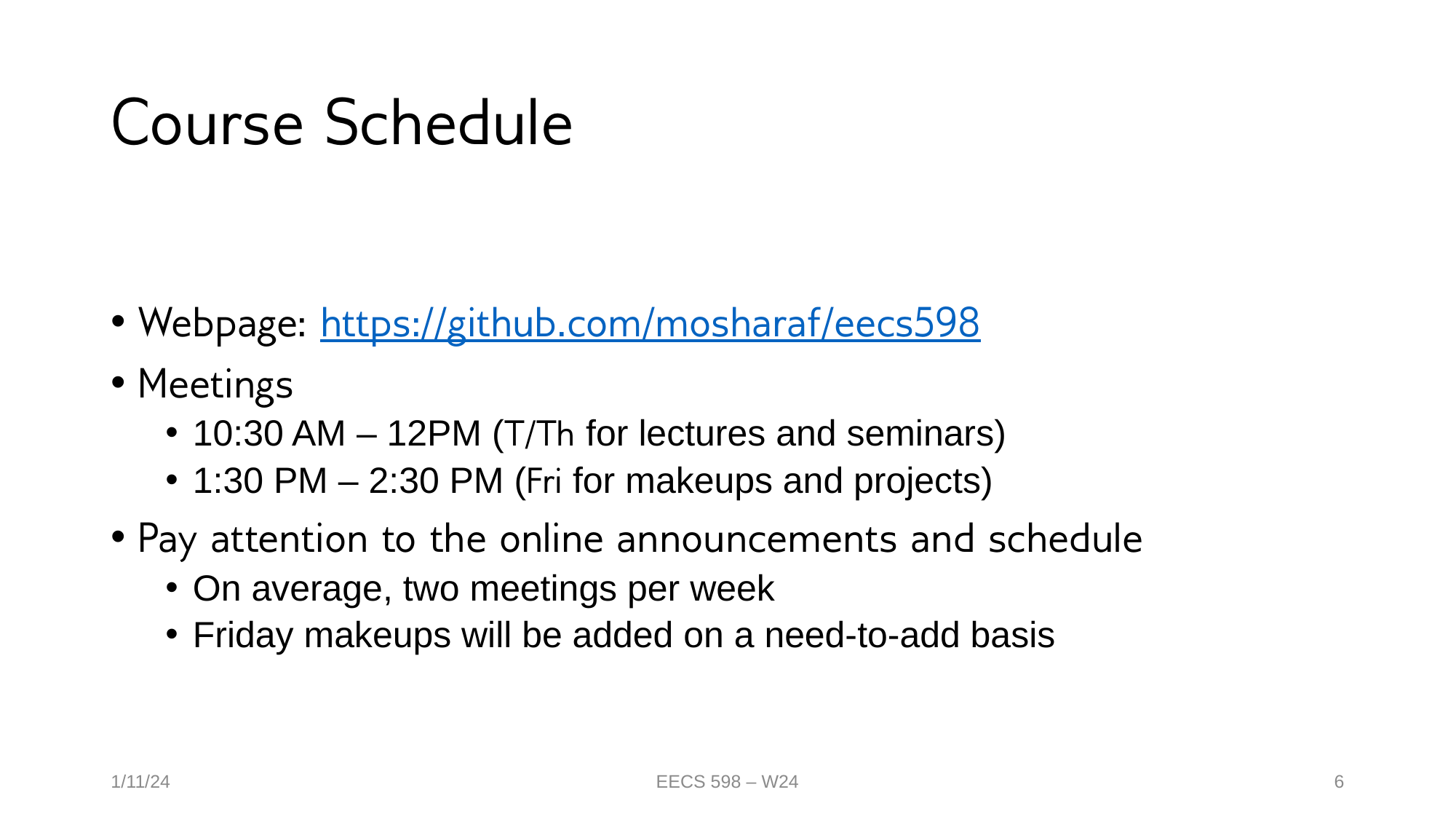

# Course Schedule
Webpage: https://github.com/mosharaf/eecs598
Meetings
10:30 AM – 12PM (T/Th for lectures and seminars)
1:30 PM – 2:30 PM (Fri for makeups and projects)
Pay attention to the online announcements and schedule
On average, two meetings per week
Friday makeups will be added on a need-to-add basis
1/11/24
EECS 598 – W24
6